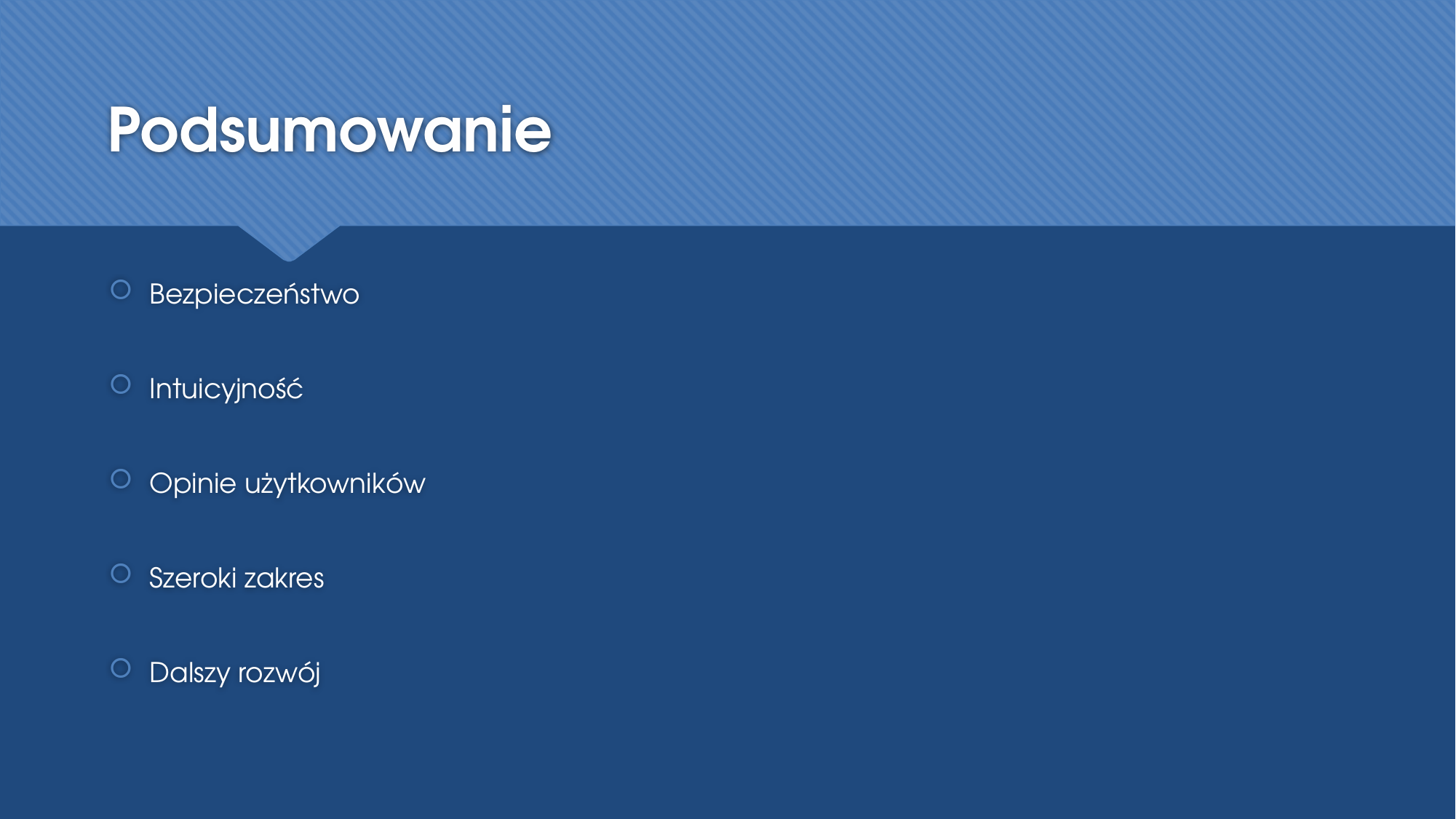

# Podsumowanie
Bezpieczeństwo

Intuicyjność

Opinie użytkowników

Szeroki zakres

Dalszy rozwój